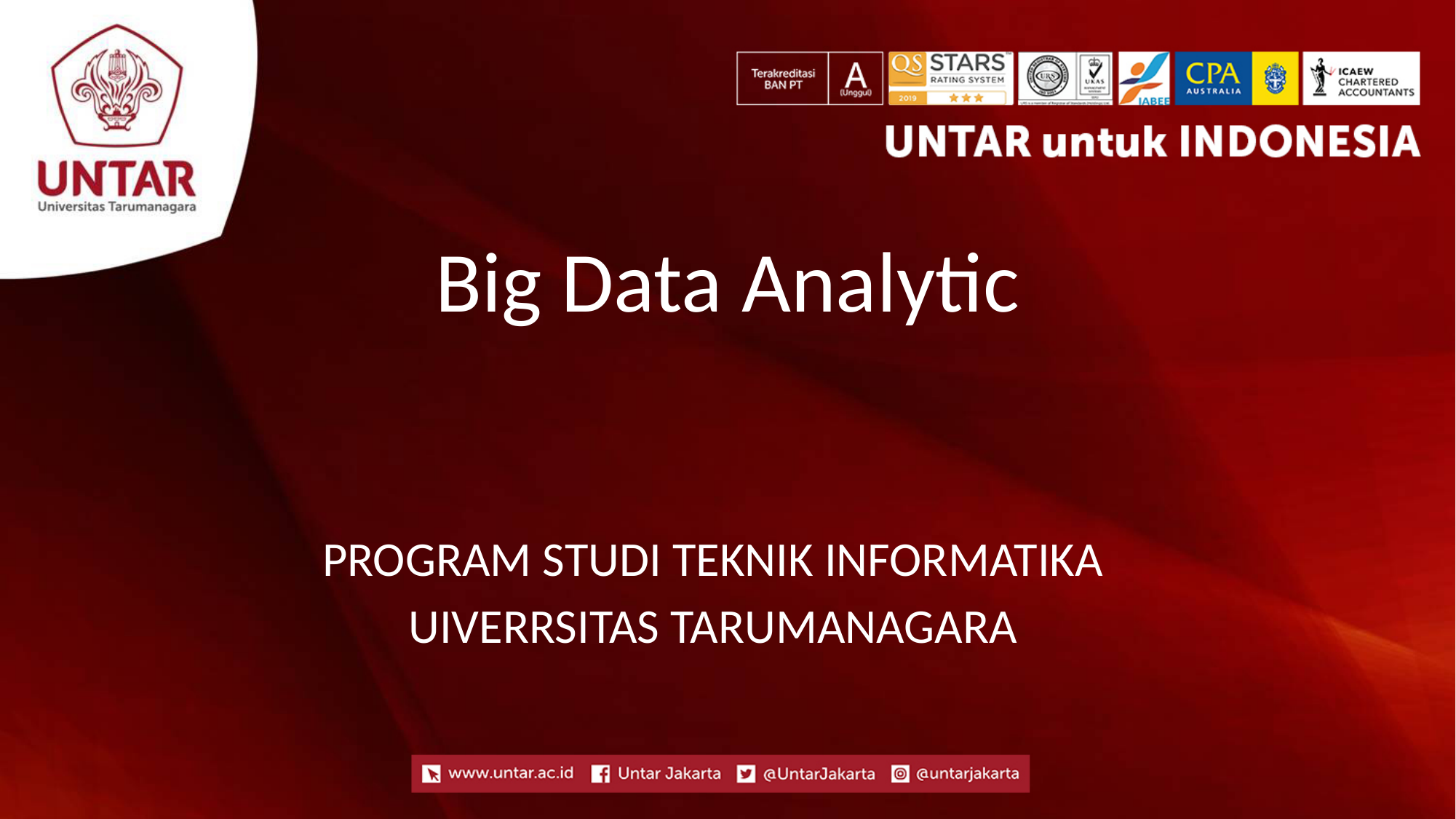

# Big Data Analytic
PROGRAM STUDI TEKNIK INFORMATIKA
UIVERRSITAS TARUMANAGARA